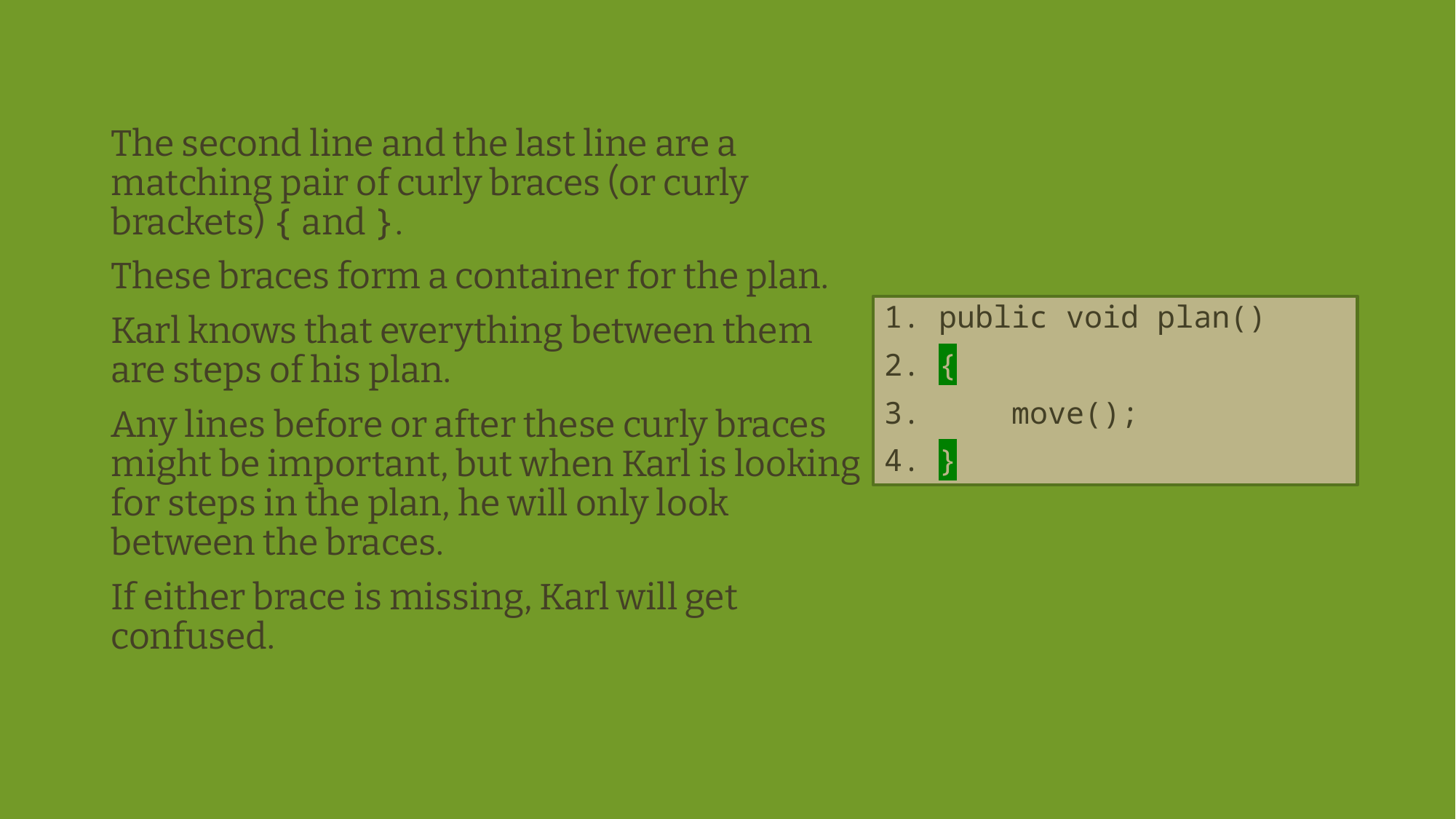

The second line and the last line are a matching pair of curly braces (or curly brackets) { and }.
These braces form a container for the plan.
Karl knows that everything between them are steps of his plan.
Any lines before or after these curly braces might be important, but when Karl is looking for steps in the plan, he will only look between the braces.
If either brace is missing, Karl will get confused.
1. public void plan()
2. {
3.     move();
4. }